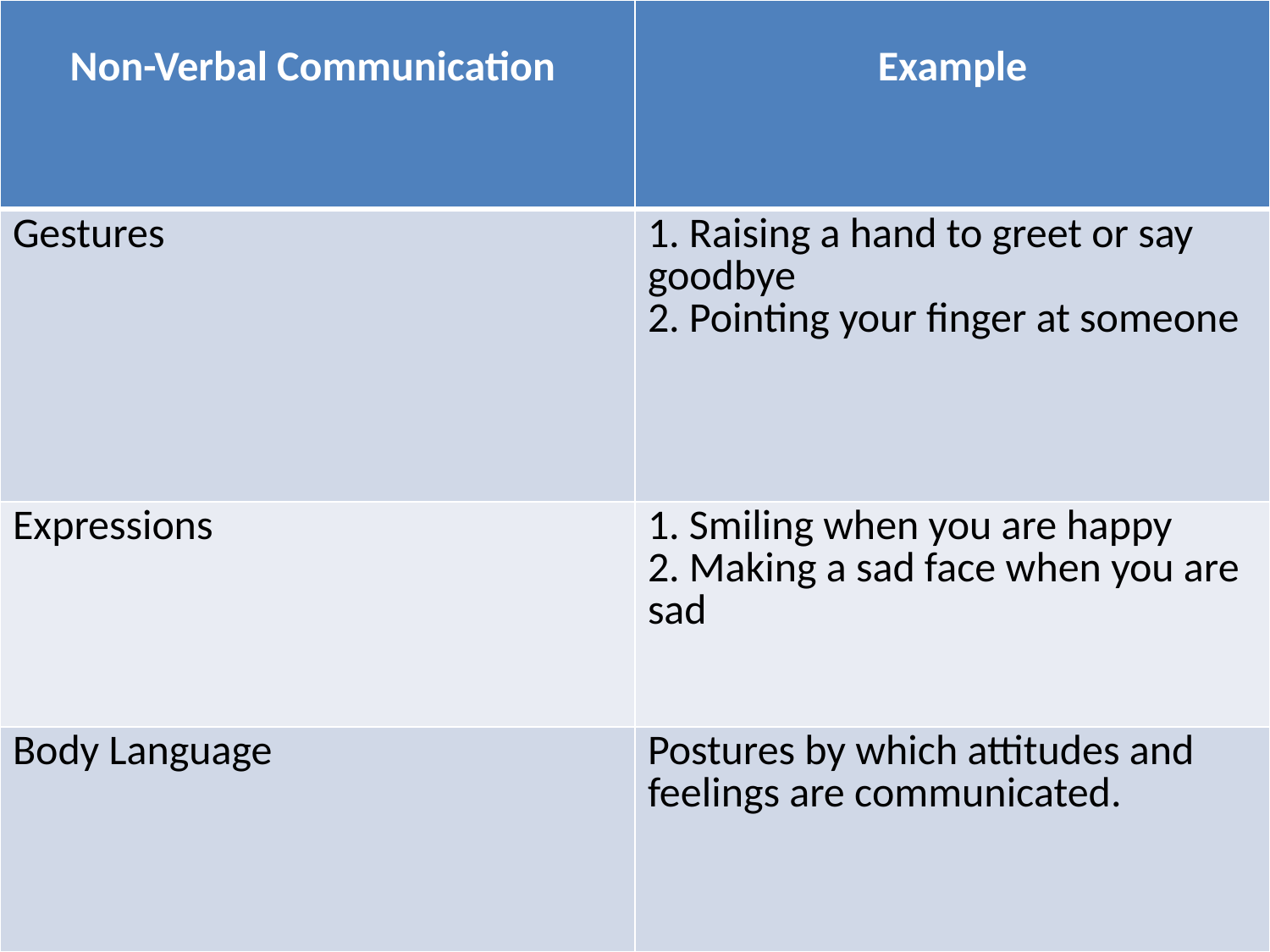

| Non-Verbal Communication | Example |
| --- | --- |
| Gestures | 1. Raising a hand to greet or say goodbye 2. Pointing your finger at someone |
| Expressions | 1. Smiling when you are happy 2. Making a sad face when you are sad |
| Body Language | Postures by which attitudes and feelings are communicated. |